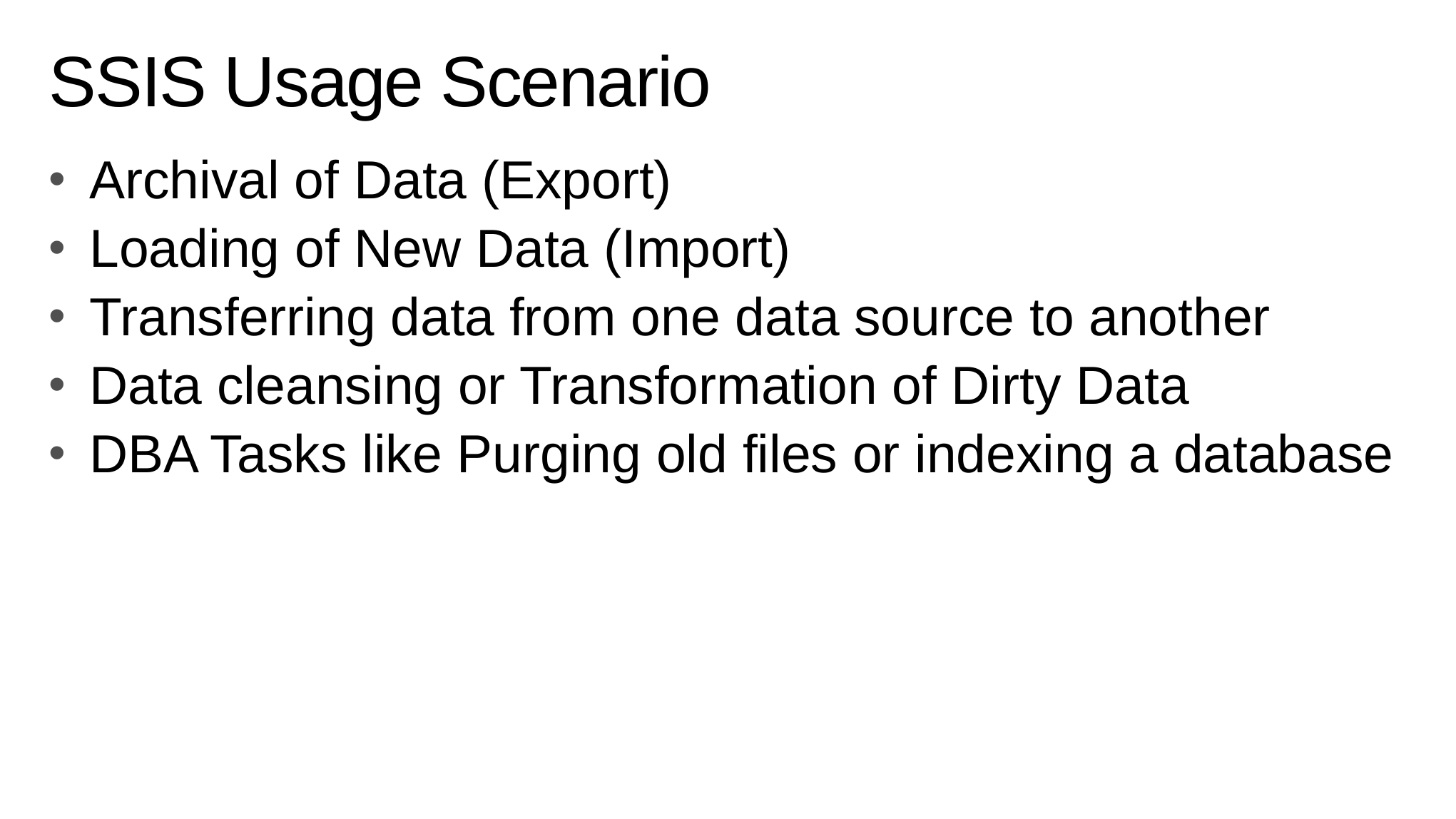

# SSIS Usage Scenario
Archival of Data (Export)
Loading of New Data (Import)
Transferring data from one data source to another
Data cleansing or Transformation of Dirty Data
DBA Tasks like Purging old files or indexing a database